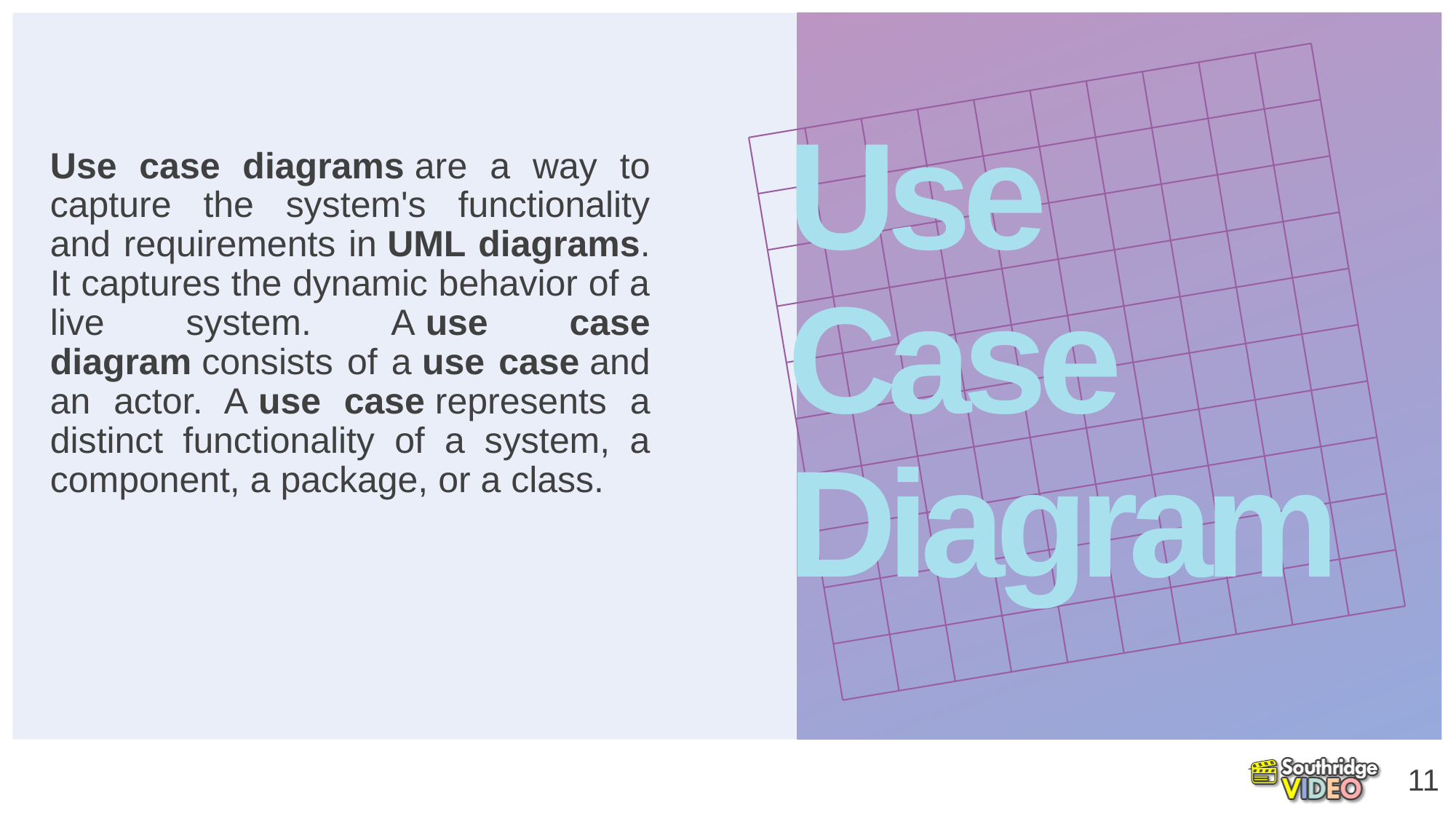

# Use Case Diagram
Use case diagrams are a way to capture the system's functionality and requirements in UML diagrams. It captures the dynamic behavior of a live system. A use case diagram consists of a use case and an actor. A use case represents a distinct functionality of a system, a component, a package, or a class.
11